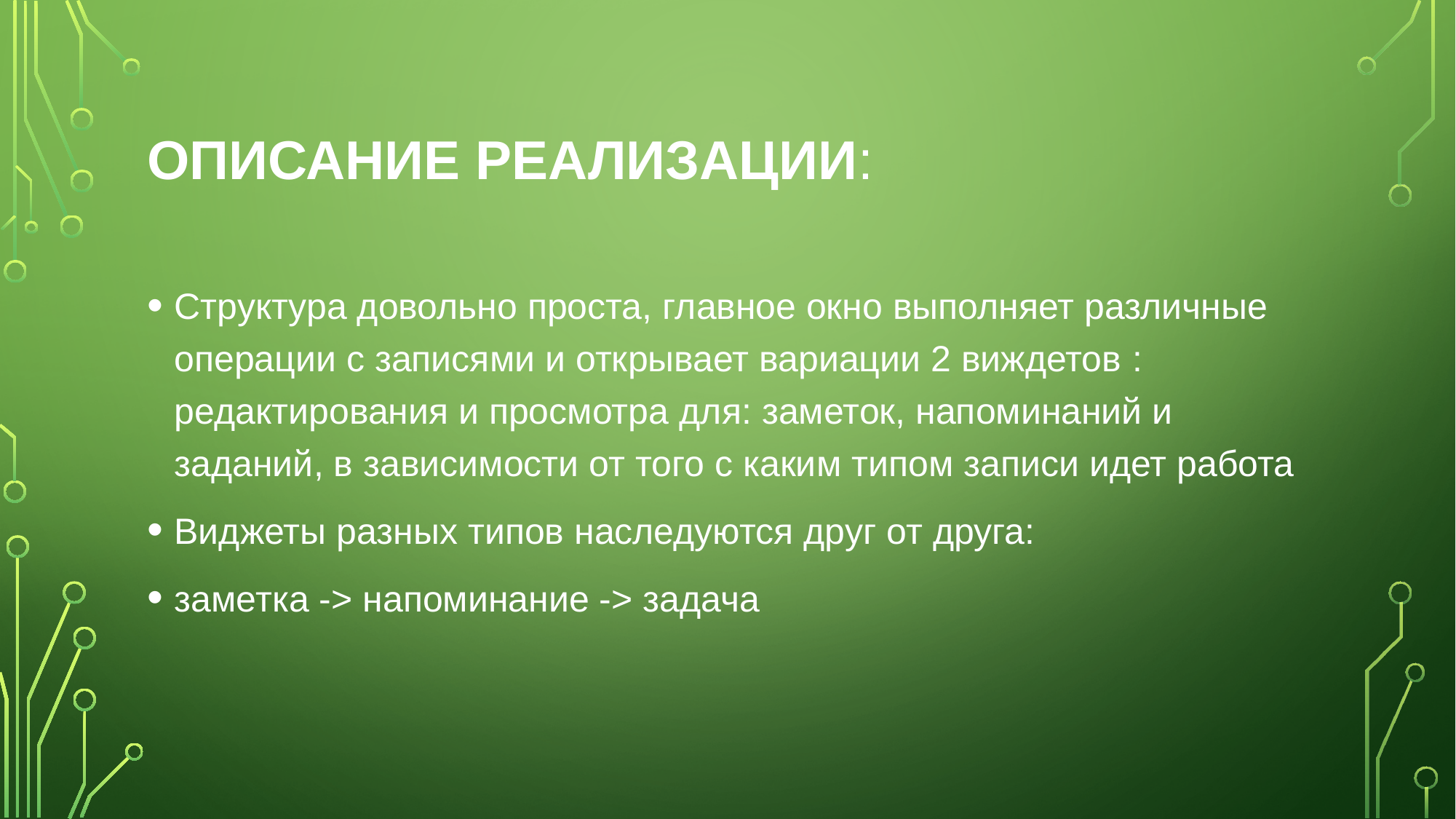

# Описание реализации:
Структура довольно проста, главное окно выполняет различные операции с записями и открывает вариации 2 виждетов : редактирования и просмотра для: заметок, напоминаний и заданий, в зависимости от того с каким типом записи идет работа
Виджеты разных типов наследуются друг от друга:
заметка -> напоминание -> задача